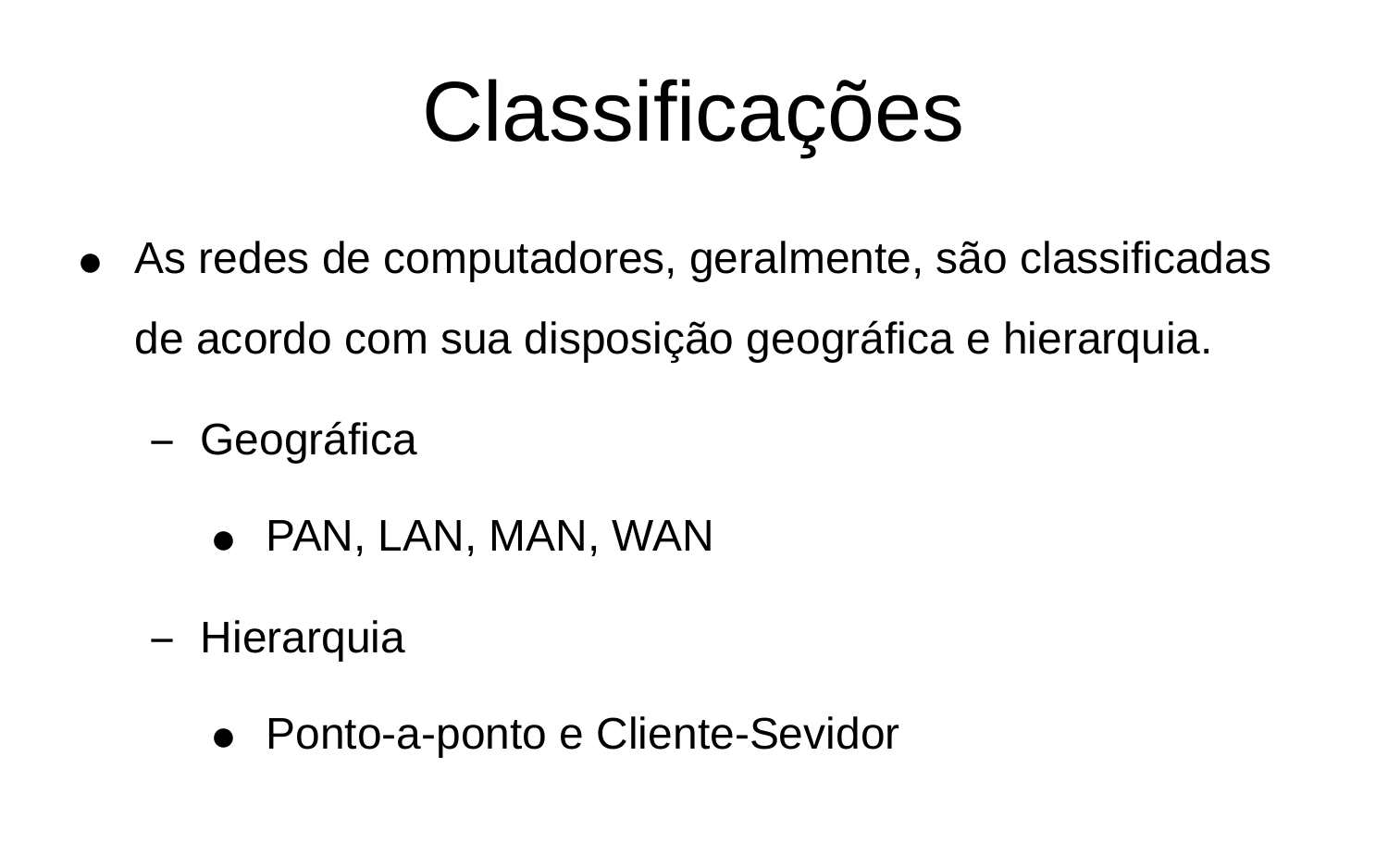

Classificações
As redes de computadores, geralmente, são classificadas de acordo com sua disposição geográfica e hierarquia.
Geográfica
PAN, LAN, MAN, WAN
Hierarquia
Ponto-a-ponto e Cliente-Sevidor